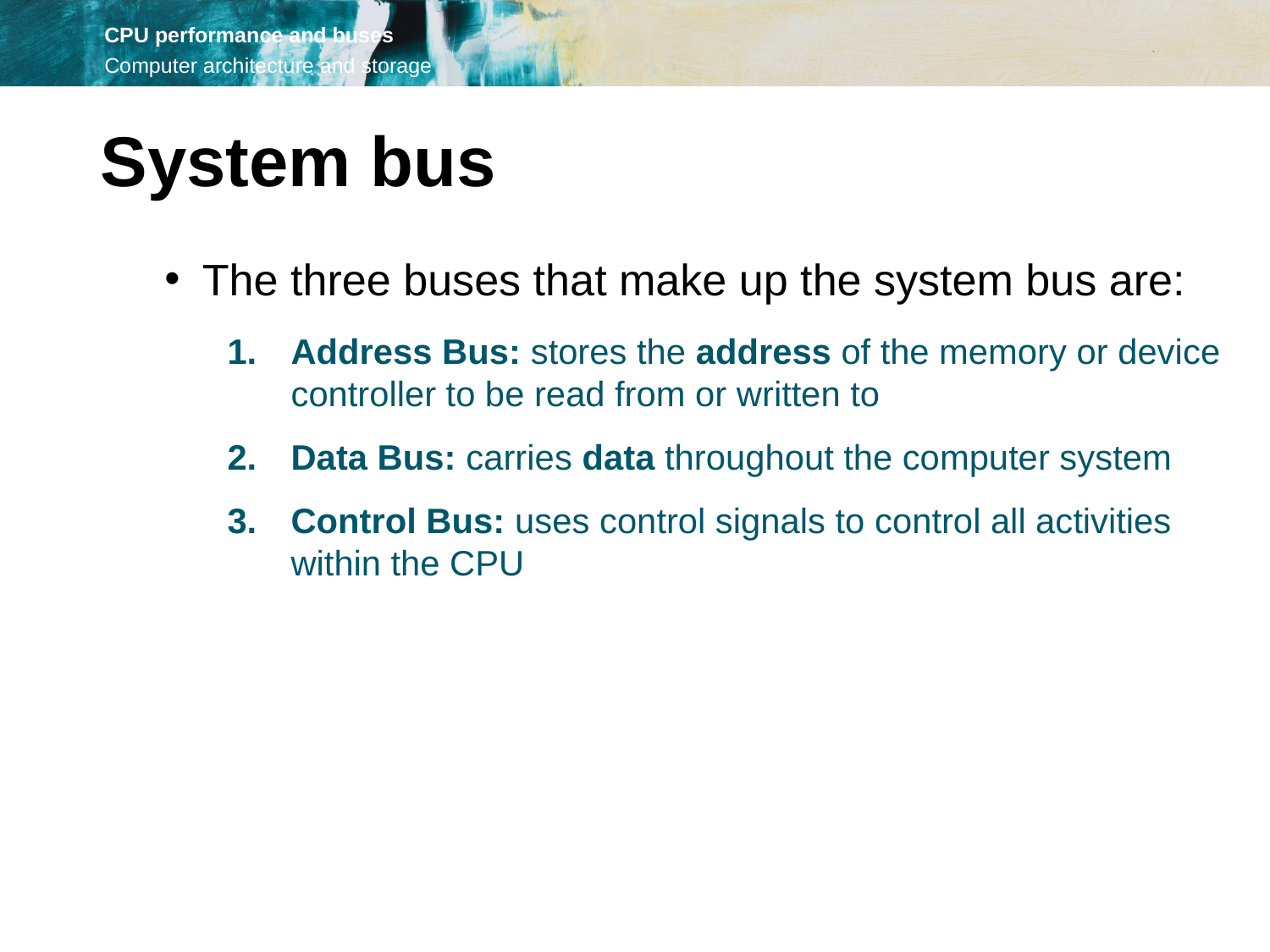

System bus
The three buses that make up the system bus are:
Address Bus: stores the address of the memory or device controller to be read from or written to
Data Bus: carries data throughout the computer system
Control Bus: uses control signals to control all activities within the CPU